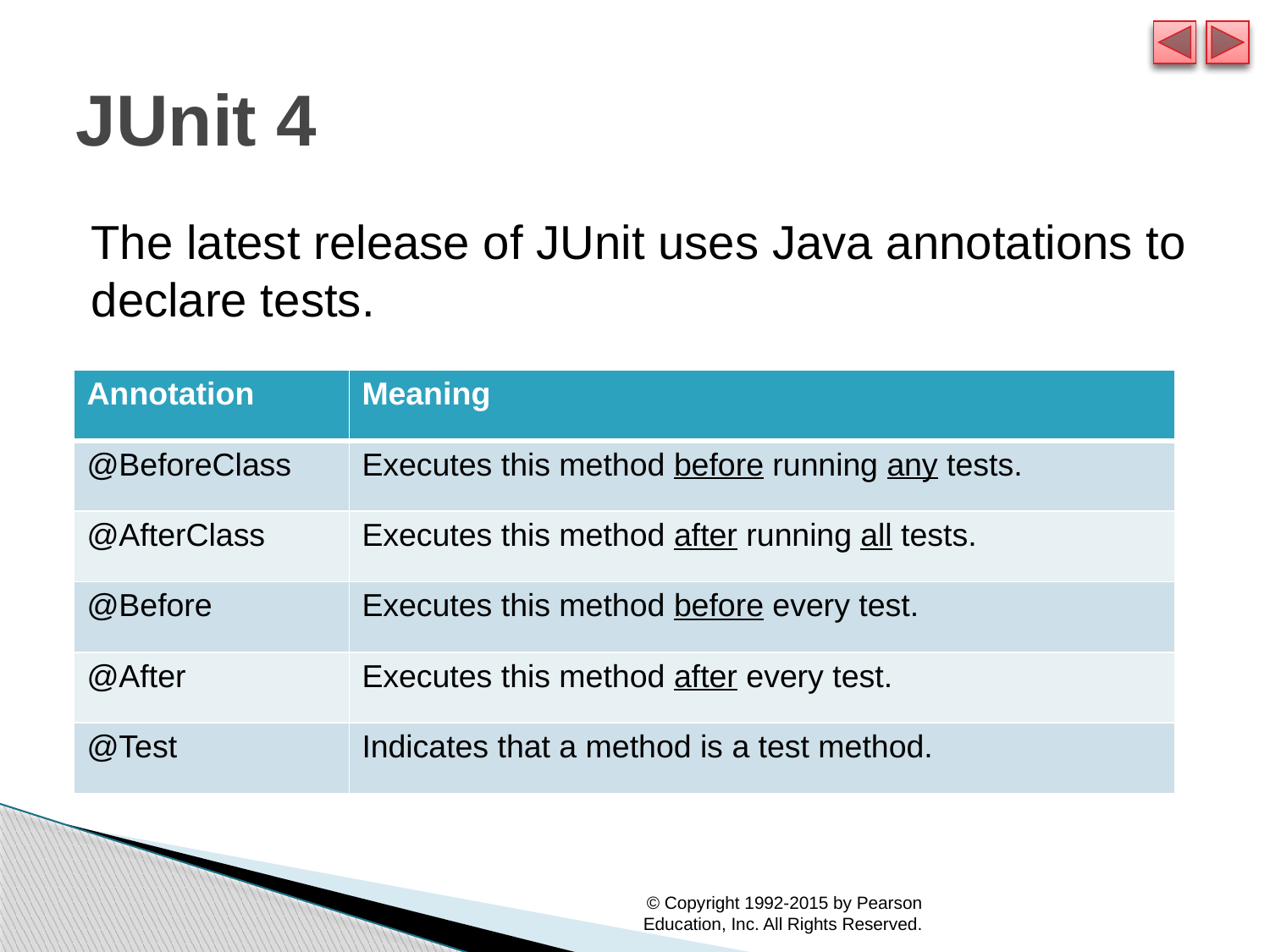

# JUnit 4
The latest release of JUnit uses Java annotations to declare tests.

| Annotation | Meaning |
| --- | --- |
| @BeforeClass | Executes this method before running any tests. |
| @AfterClass | Executes this method after running all tests. |
| @Before | Executes this method before every test. |
| @After | Executes this method after every test. |
| @Test | Indicates that a method is a test method. |
© Copyright 1992-2015 by Pearson Education, Inc. All Rights Reserved.